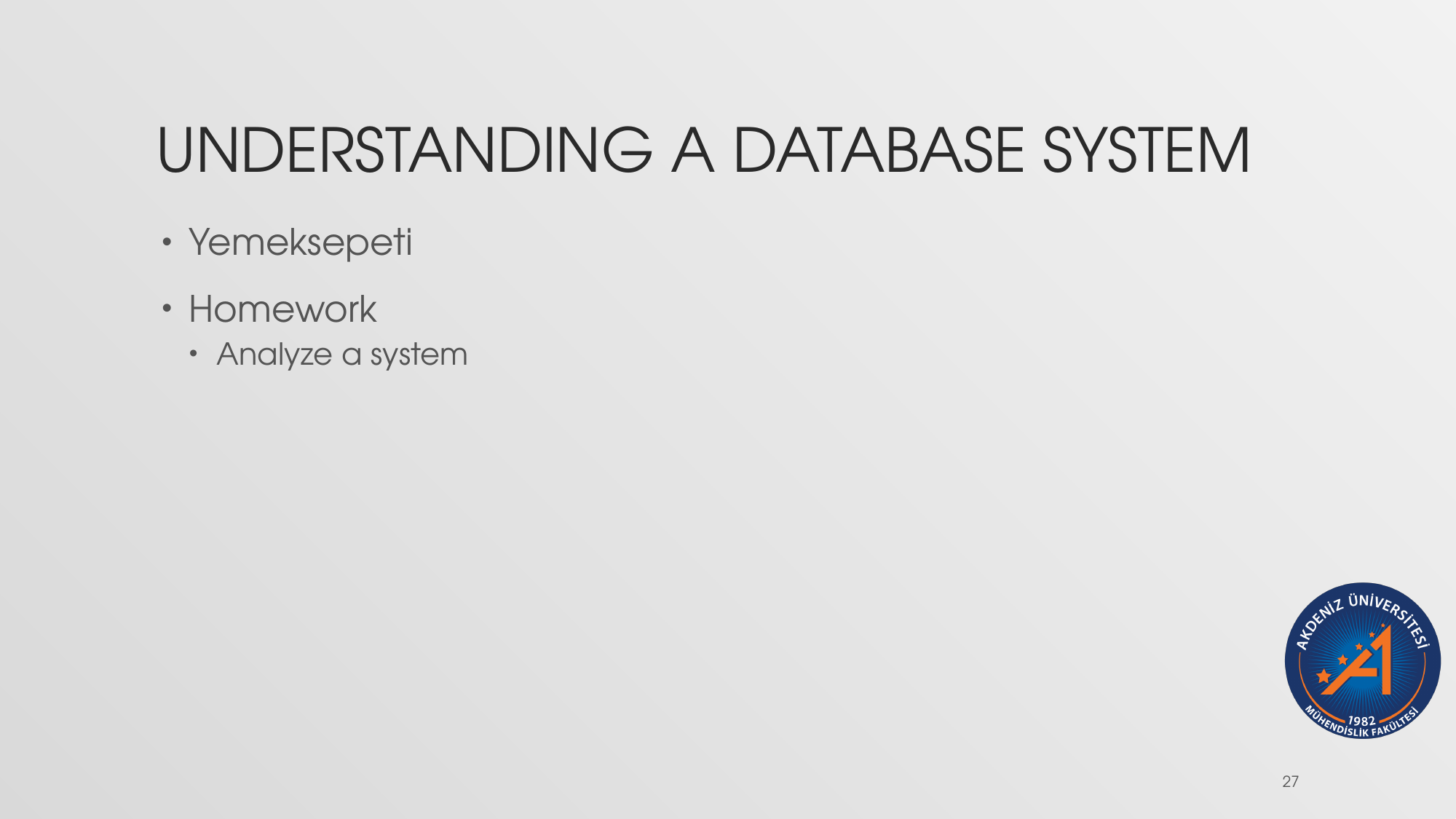

# Understanding a Database System
Yemeksepeti
Homework
Analyze a system
27